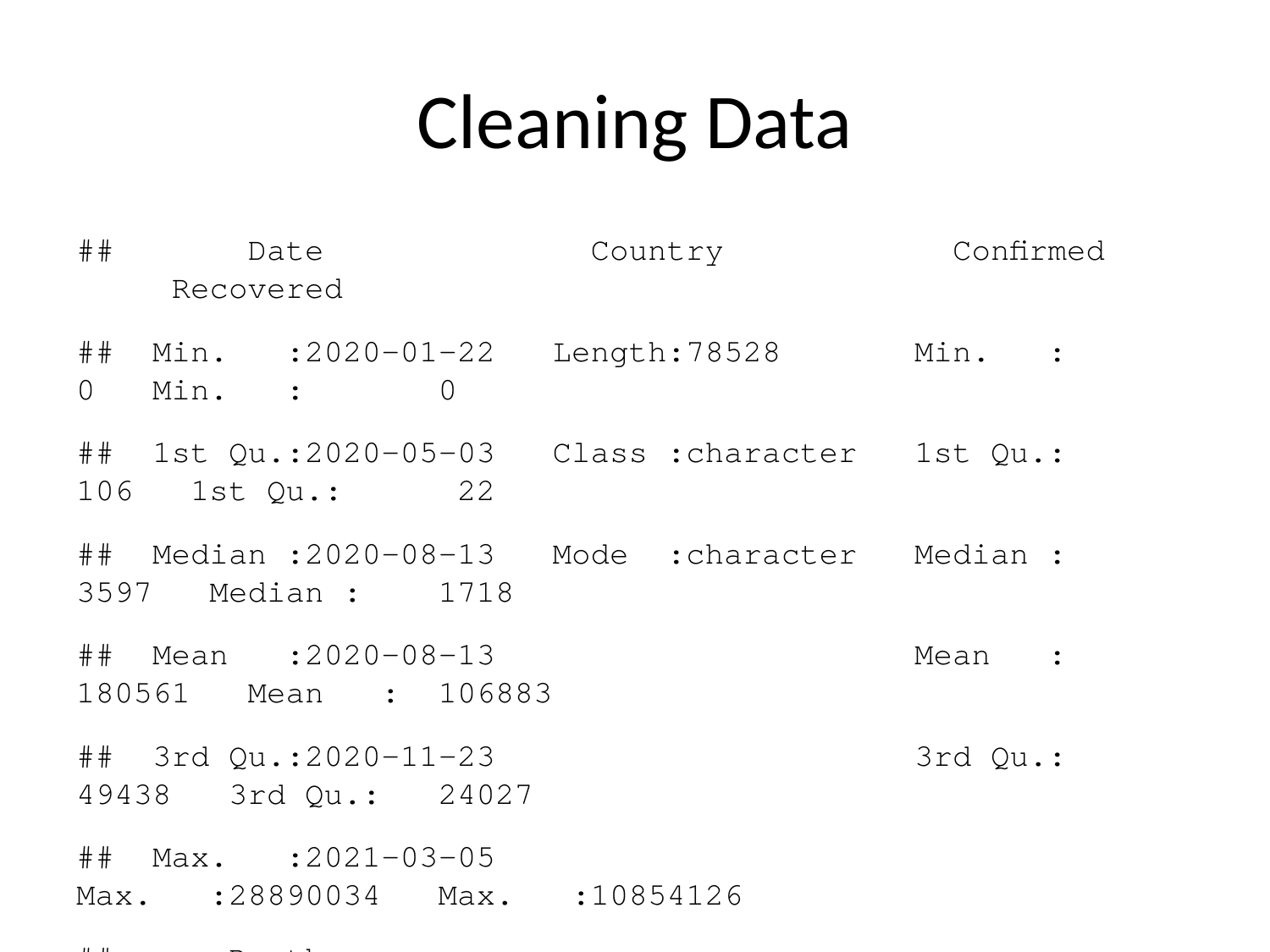

# Cleaning Data
##       Date              Country            Confirmed          Recovered
##  Min.   :2020-01-22   Length:78528       Min.   :       0   Min.   :       0
##  1st Qu.:2020-05-03   Class :character   1st Qu.:     106   1st Qu.:      22
##  Median :2020-08-13   Mode  :character   Median :    3597   Median :    1718
##  Mean   :2020-08-13                      Mean   :  180561   Mean   :  106883
##  3rd Qu.:2020-11-23                      3rd Qu.:   49438   3rd Qu.:   24027
##  Max.   :2021-03-05                      Max.   :28890034   Max.   :10854126
##      Deaths
##  Min.   :     0
##  1st Qu.:     1
##  Median :    65
##  Mean   :  4666
##  3rd Qu.:   853
##  Max.   :522761